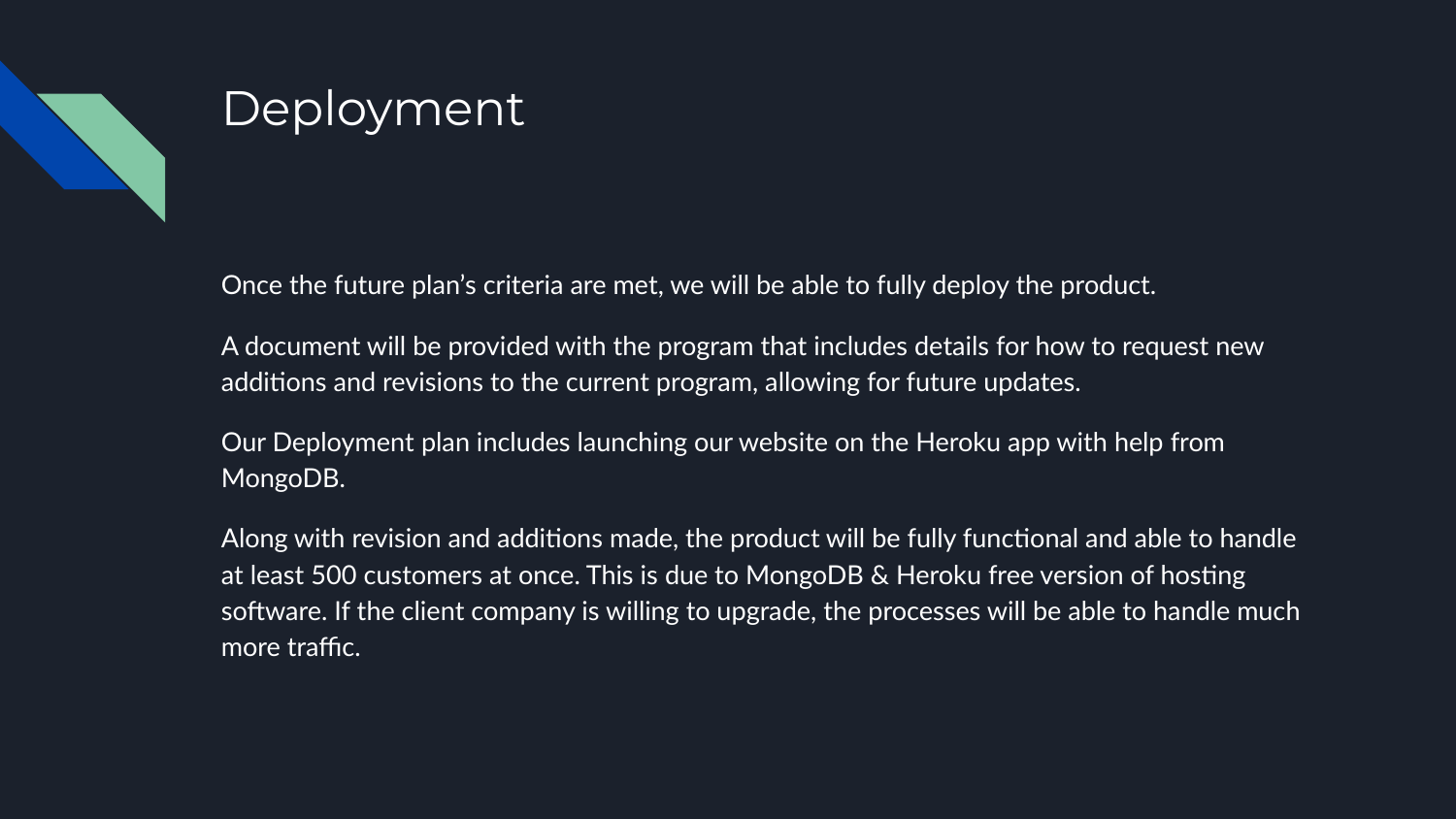

# Deployment
Once the future plan’s criteria are met, we will be able to fully deploy the product.
A document will be provided with the program that includes details for how to request new additions and revisions to the current program, allowing for future updates.
Our Deployment plan includes launching our website on the Heroku app with help from MongoDB.
Along with revision and additions made, the product will be fully functional and able to handle at least 500 customers at once. This is due to MongoDB & Heroku free version of hosting software. If the client company is willing to upgrade, the processes will be able to handle much more traffic.